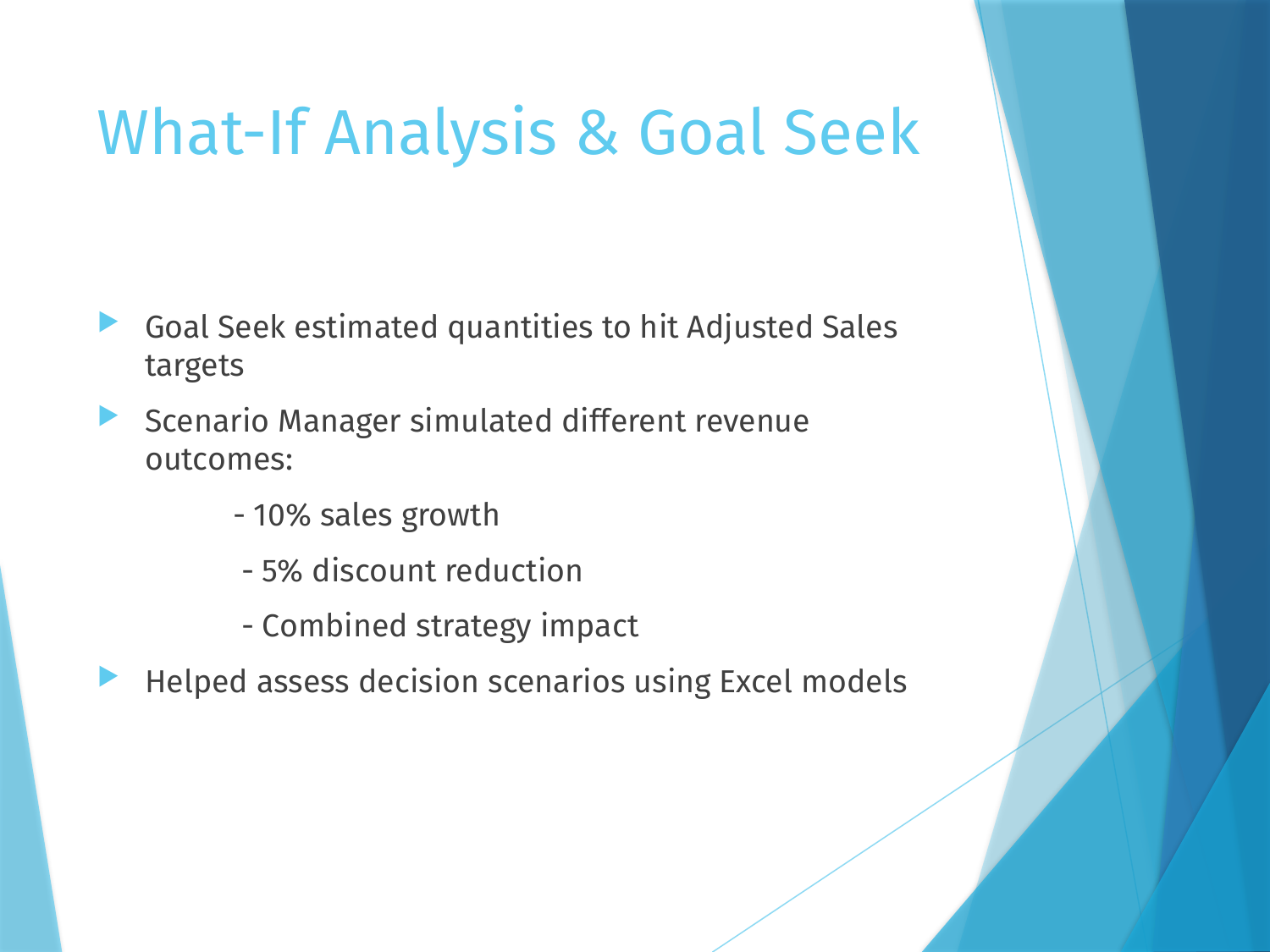

# What-If Analysis & Goal Seek
Goal Seek estimated quantities to hit Adjusted Sales targets
Scenario Manager simulated different revenue outcomes:
	 - 10% sales growth
	  - 5% discount reduction
	  - Combined strategy impact
Helped assess decision scenarios using Excel models